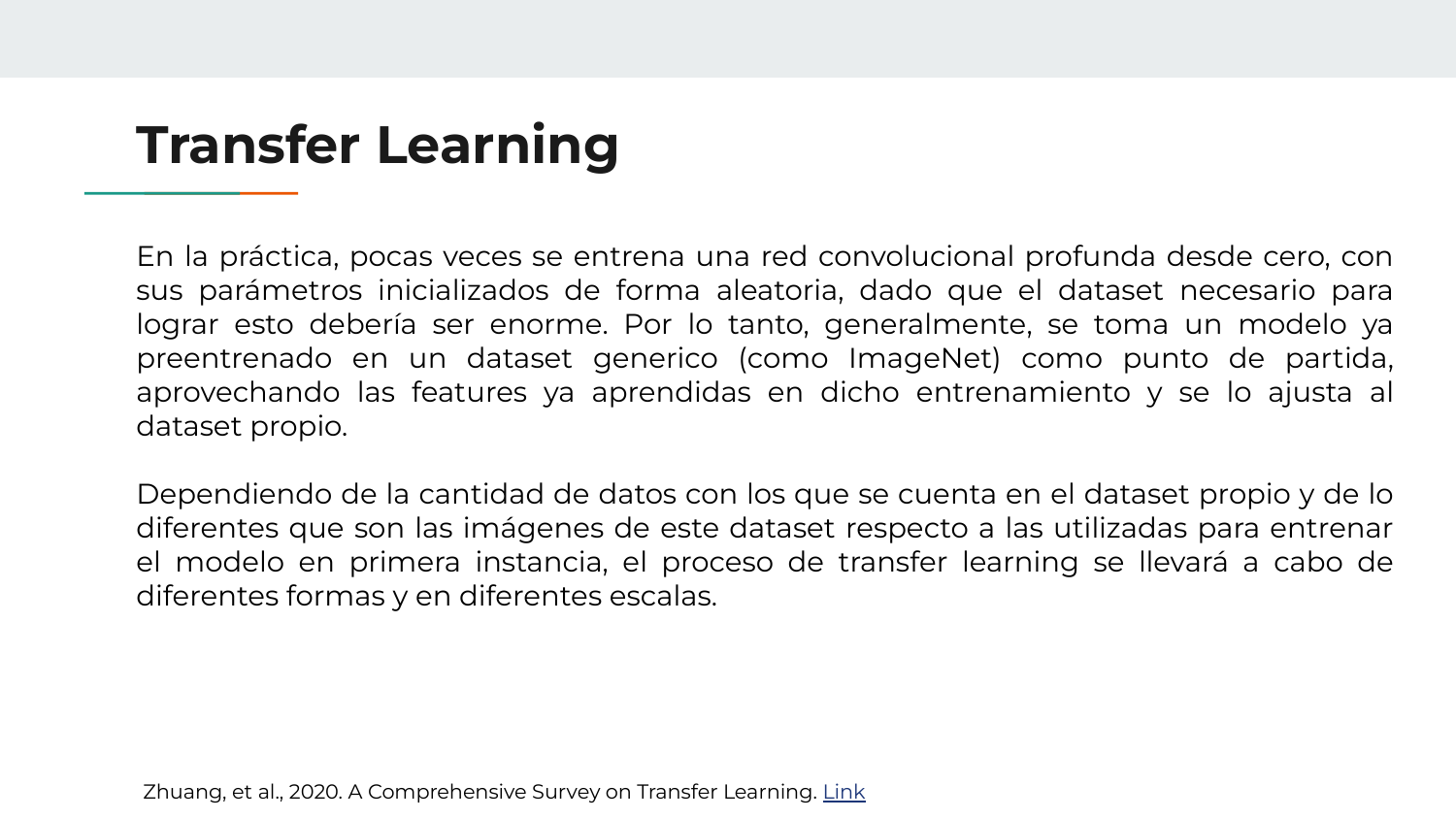

# Transfer Learning
En la práctica, pocas veces se entrena una red convolucional profunda desde cero, con sus parámetros inicializados de forma aleatoria, dado que el dataset necesario para lograr esto debería ser enorme. Por lo tanto, generalmente, se toma un modelo ya preentrenado en un dataset generico (como ImageNet) como punto de partida, aprovechando las features ya aprendidas en dicho entrenamiento y se lo ajusta al dataset propio.

Dependiendo de la cantidad de datos con los que se cuenta en el dataset propio y de lo diferentes que son las imágenes de este dataset respecto a las utilizadas para entrenar el modelo en primera instancia, el proceso de transfer learning se llevará a cabo de diferentes formas y en diferentes escalas.

Zhuang, et al., 2020. A Comprehensive Survey on Transfer Learning. Link